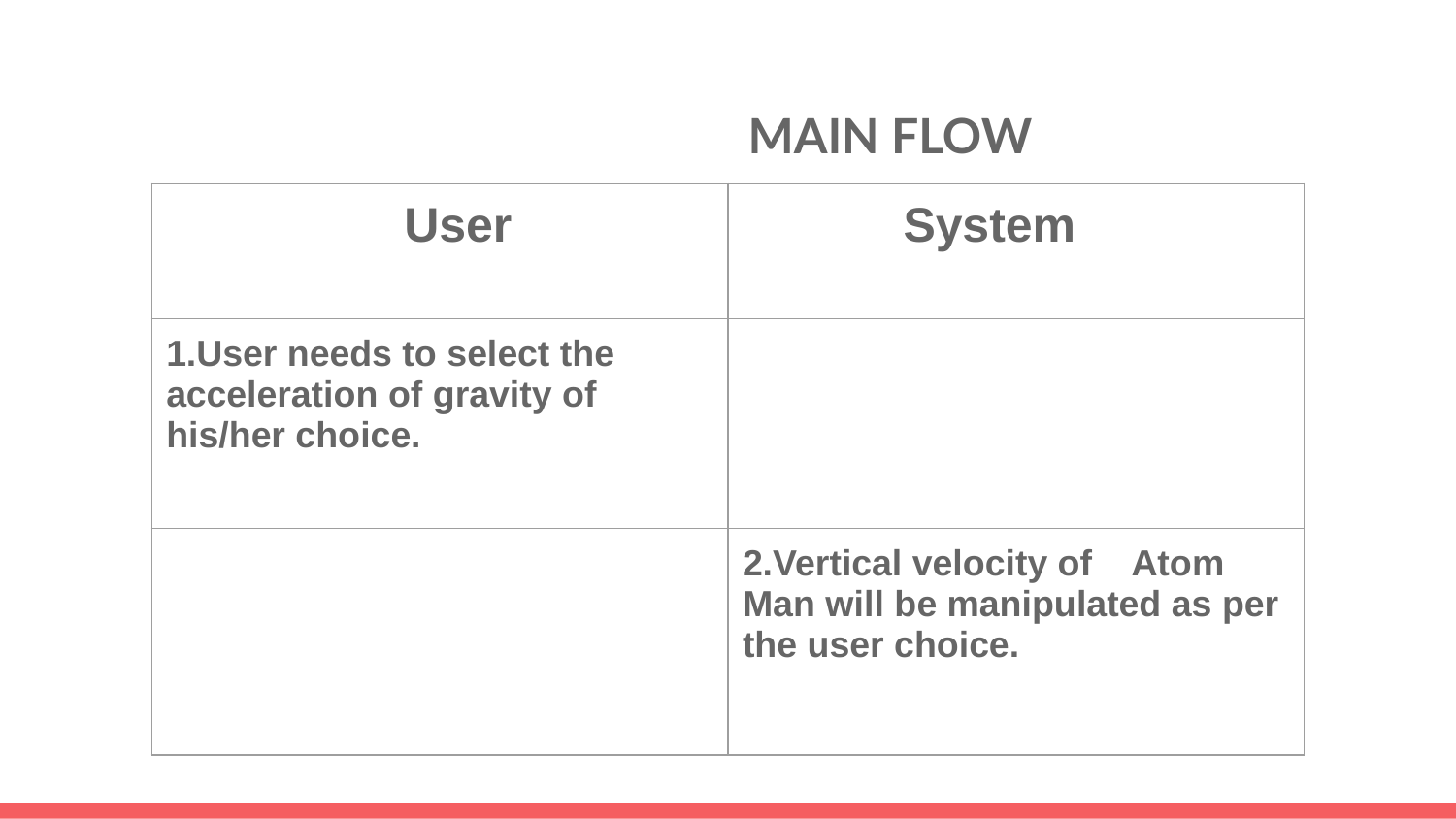

MAIN FLOW

| User | System |
| --- | --- |
| 1.User needs to select the acceleration of gravity of his/her choice. |  |
|  | 2.Vertical velocity of Atom Man will be manipulated as per the user choice. |